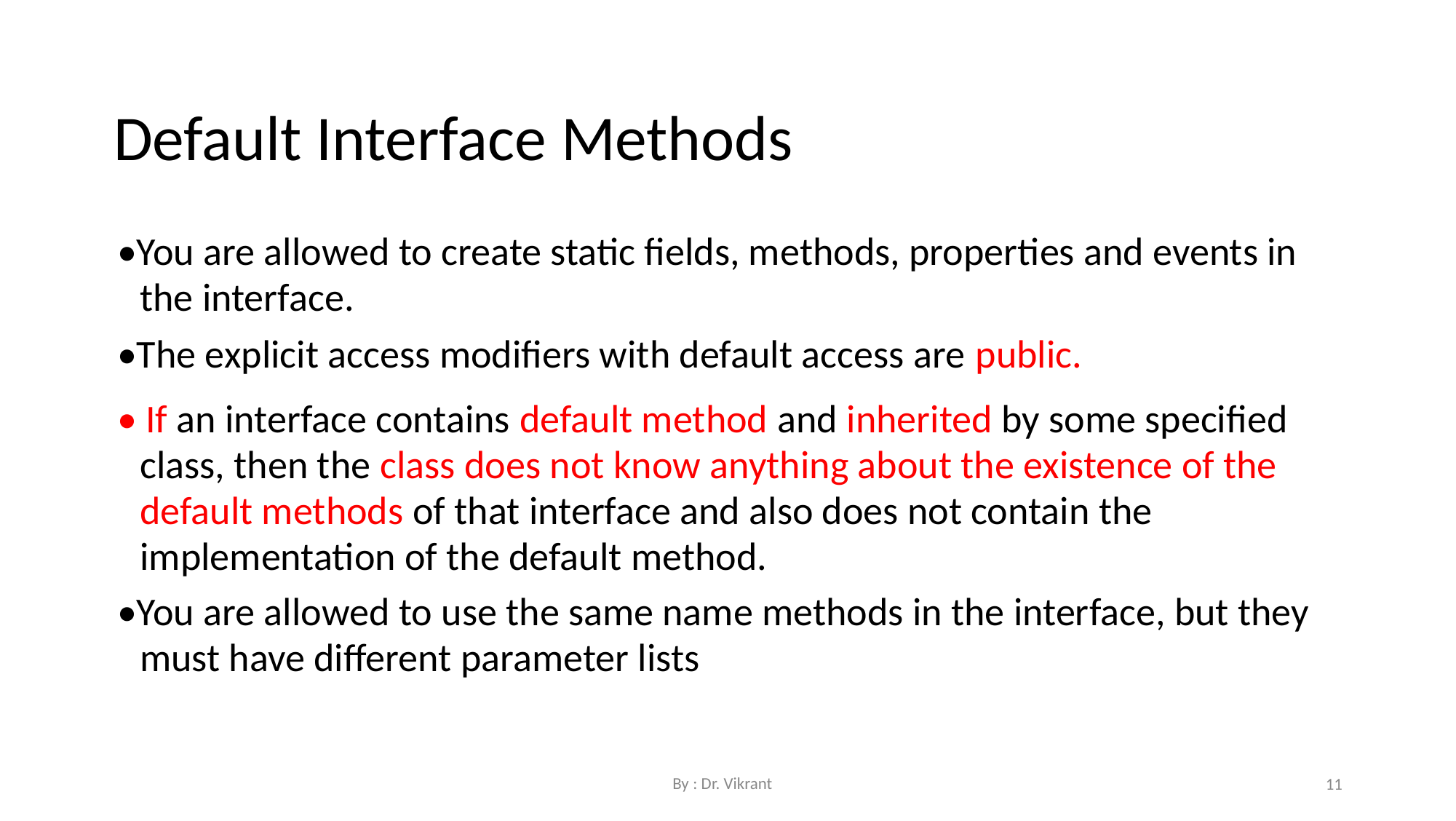

Default Interface Methods
•You are allowed to create static fields, methods, properties and events in the interface.
•The explicit access modifiers with default access are public.
• If an interface contains default method and inherited by some specified class, then the class does not know anything about the existence of the default methods of that interface and also does not contain the implementation of the default method.
•You are allowed to use the same name methods in the interface, but they must have different parameter lists
By : Dr. Vikrant
11